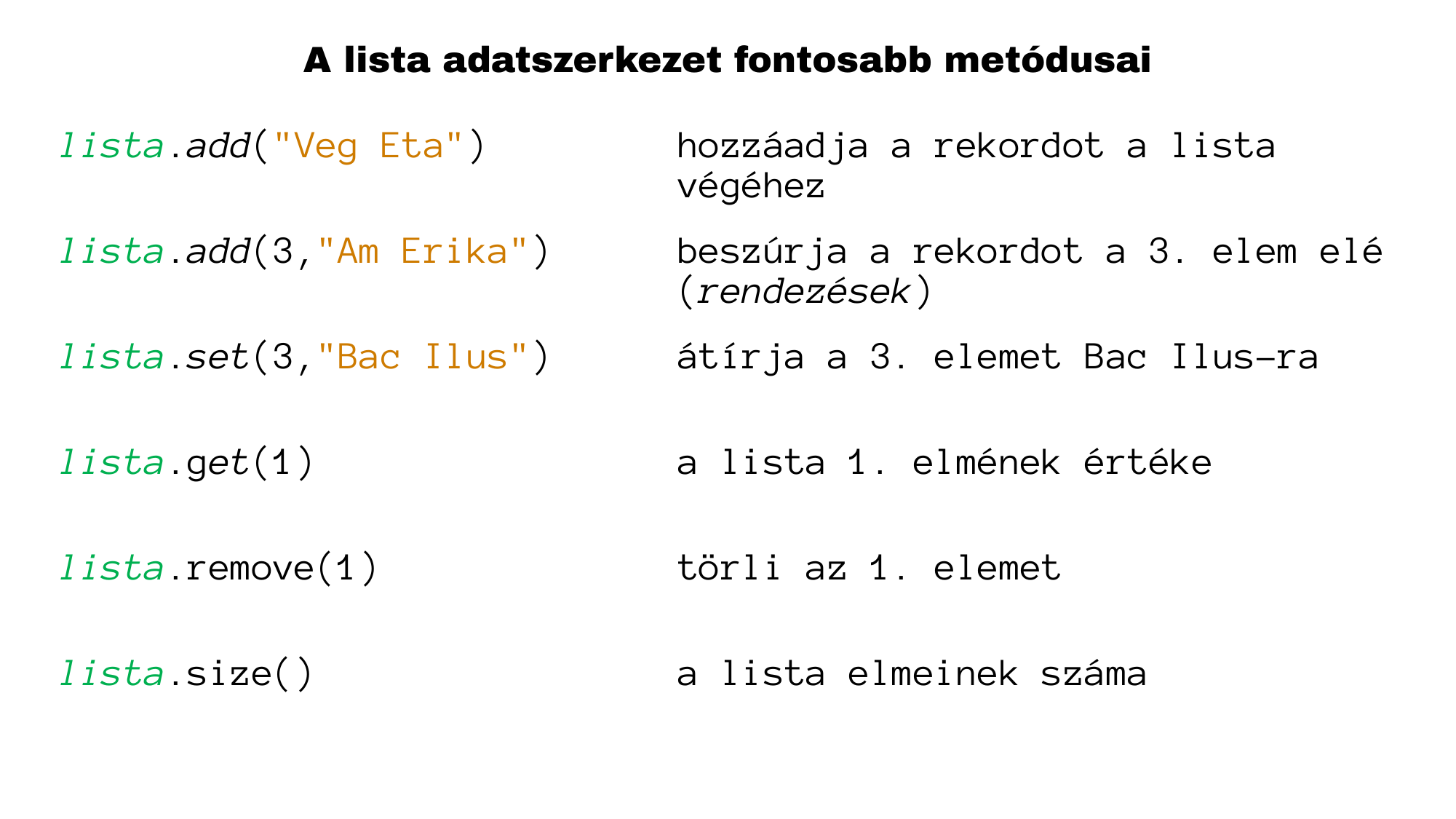

A lista adatszerkezet fontosabb metódusai
| lista.add("Veg Eta") | hozzáadja a rekordot a lista végéhez |
| --- | --- |
| lista.add(3,"Am Erika") | beszúrja a rekordot a 3. elem elé (rendezések) |
| lista.set(3,"Bac Ilus") | átírja a 3. elemet Bac Ilus-ra |
| lista.get(1) | a lista 1. elmének értéke |
| lista.remove(1) | törli az 1. elemet |
| lista.size() | a lista elmeinek száma |